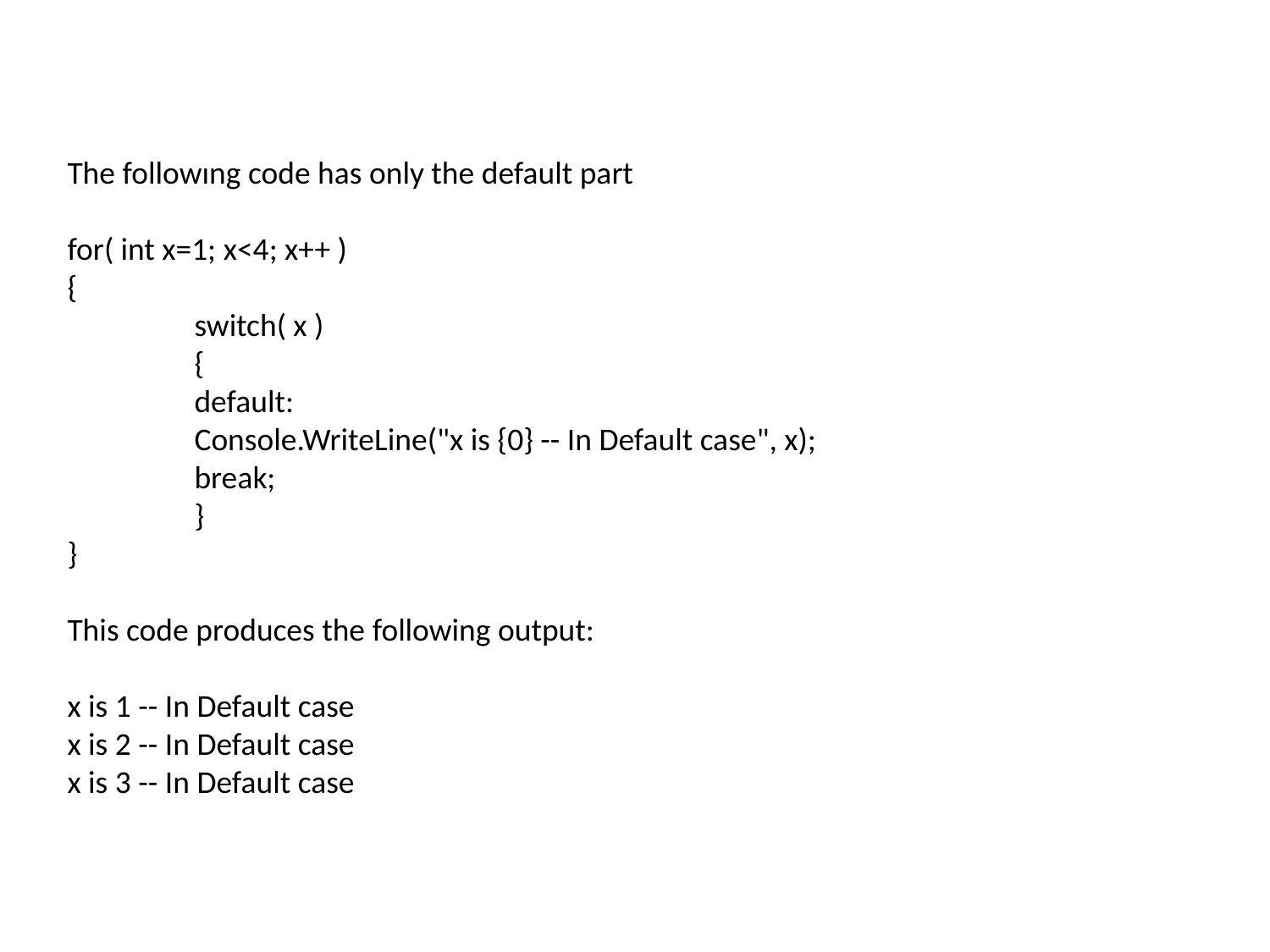

The followıng code has only the default part

for( int x=1; x<4; x++ )
{
	switch( x )
	{
	default:
	Console.WriteLine("x is {0} -- In Default case", x);
	break;
	}
}

This code produces the following output:

x is 1 -- In Default case
x is 2 -- In Default case
x is 3 -- In Default case